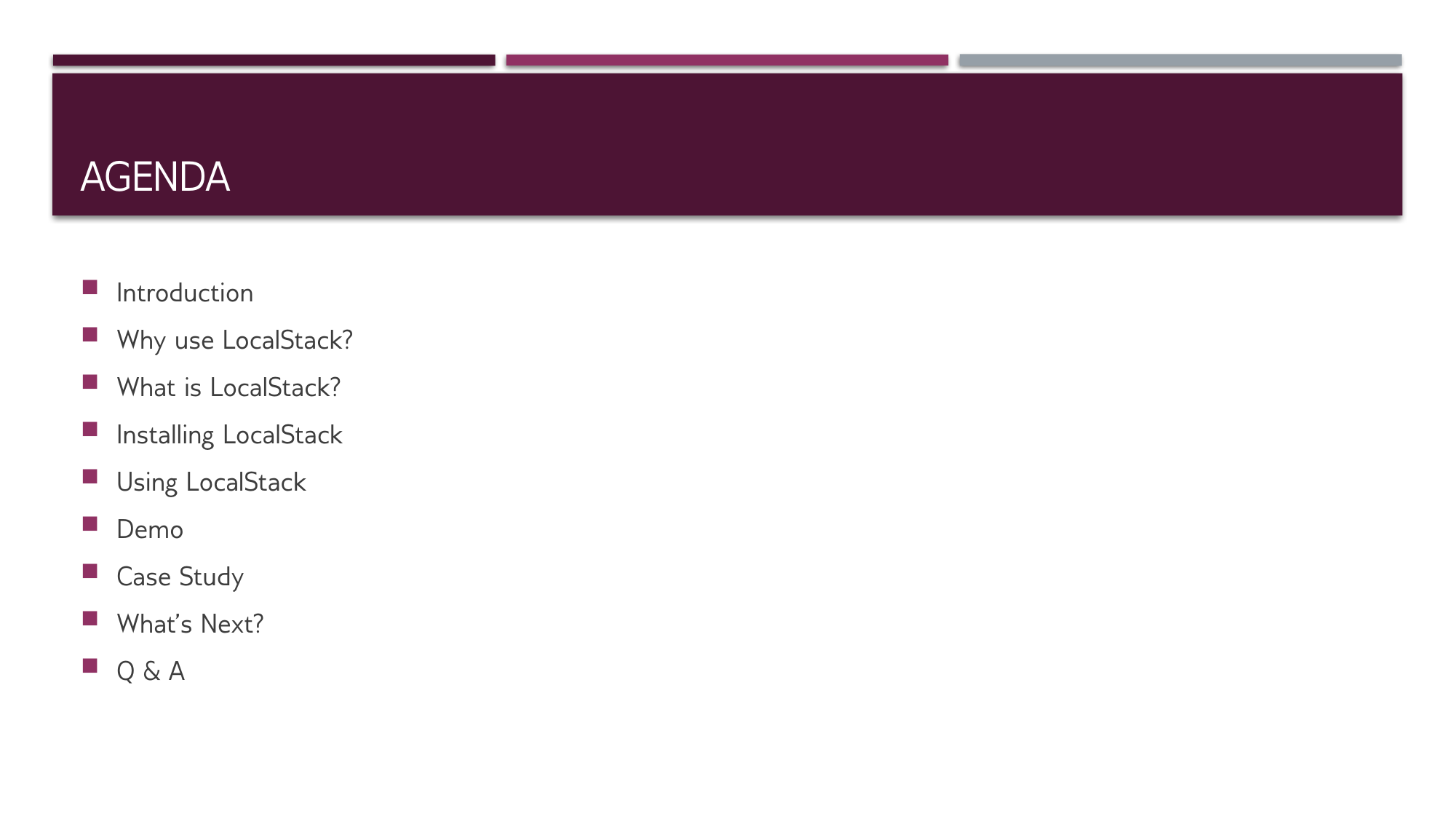

# Agenda
Introduction
Why use LocalStack?
What is LocalStack?
Installing LocalStack
Using LocalStack
Demo
Case Study
What’s Next?
Q & A